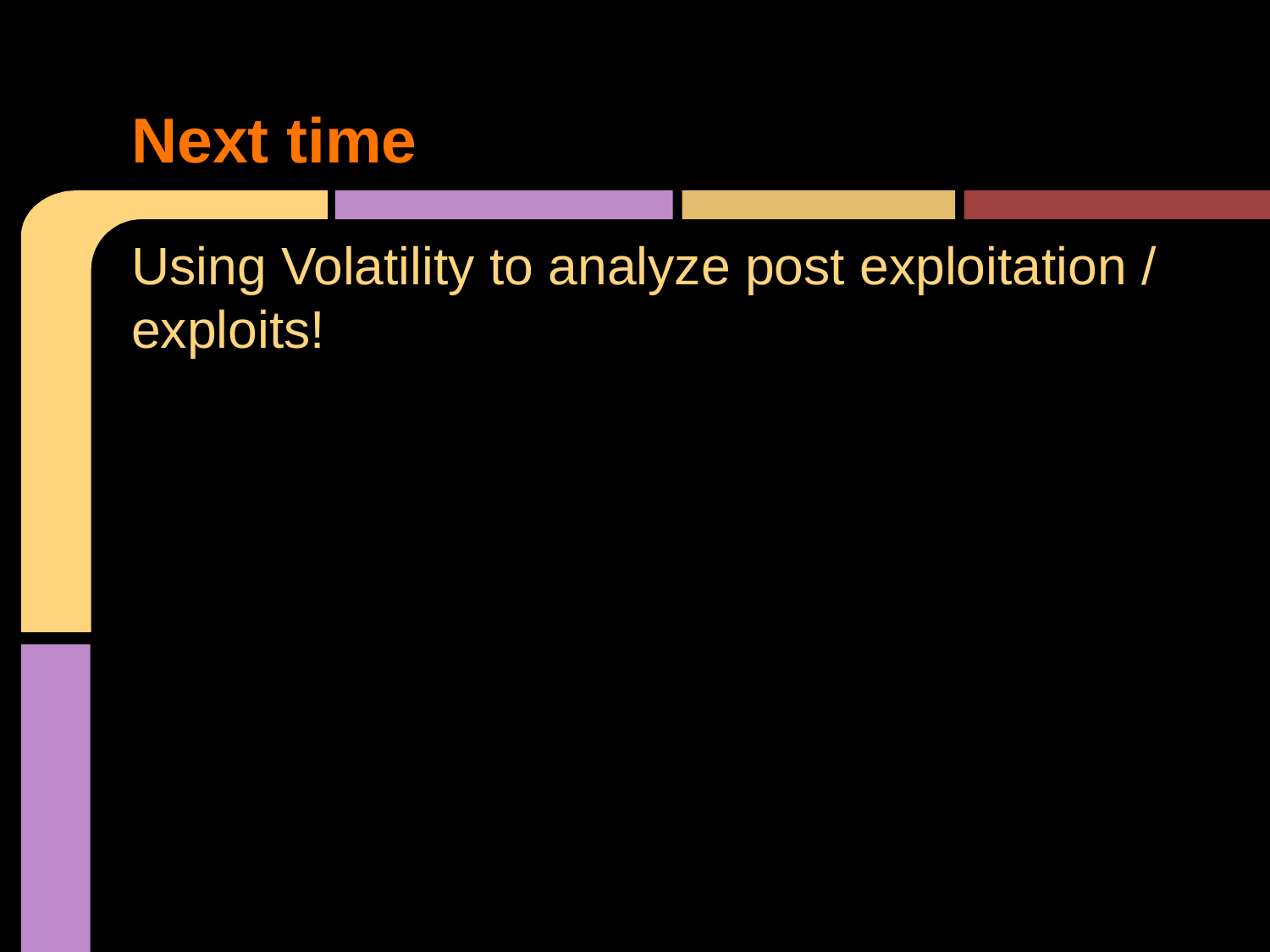

# Next time
Using Volatility to analyze post exploitation / exploits!